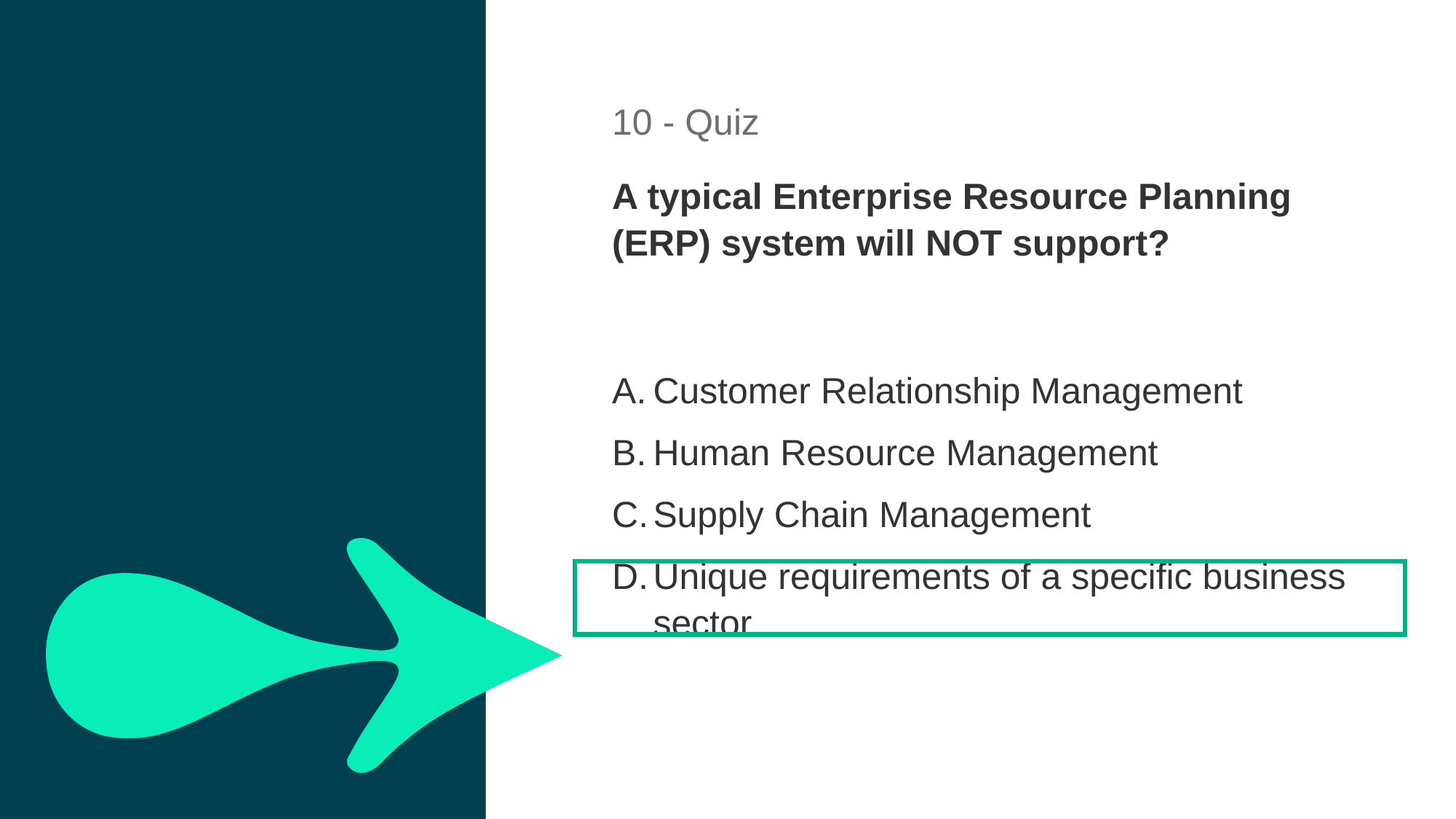

10 - Quiz
A typical Enterprise Resource Planning (ERP) system will NOT support?
20sec
Customer Relationship Management
Human Resource Management
Supply Chain Management
Unique requirements of a specific business sector